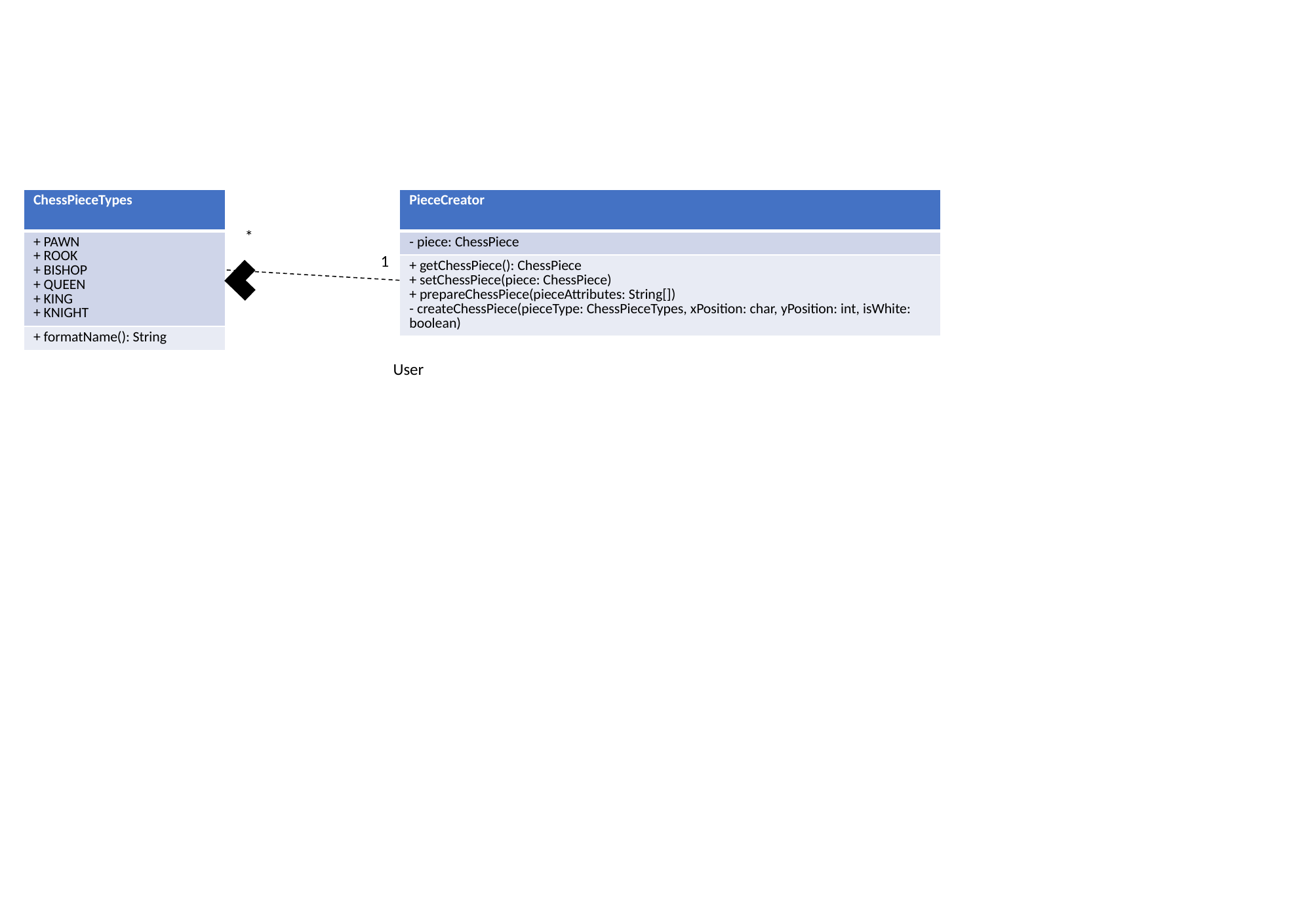

| ChessPieceTypes |
| --- |
| + PAWN + ROOK + BISHOP + QUEEN + KING + KNIGHT |
| + formatName(): String |
| PieceCreator |
| --- |
| - piece: ChessPiece |
| + getChessPiece(): ChessPiece + setChessPiece(piece: ChessPiece) + prepareChessPiece(pieceAttributes: String[]) - createChessPiece(pieceType: ChessPieceTypes, xPosition: char, yPosition: int, isWhite: boolean) |
*
1

User